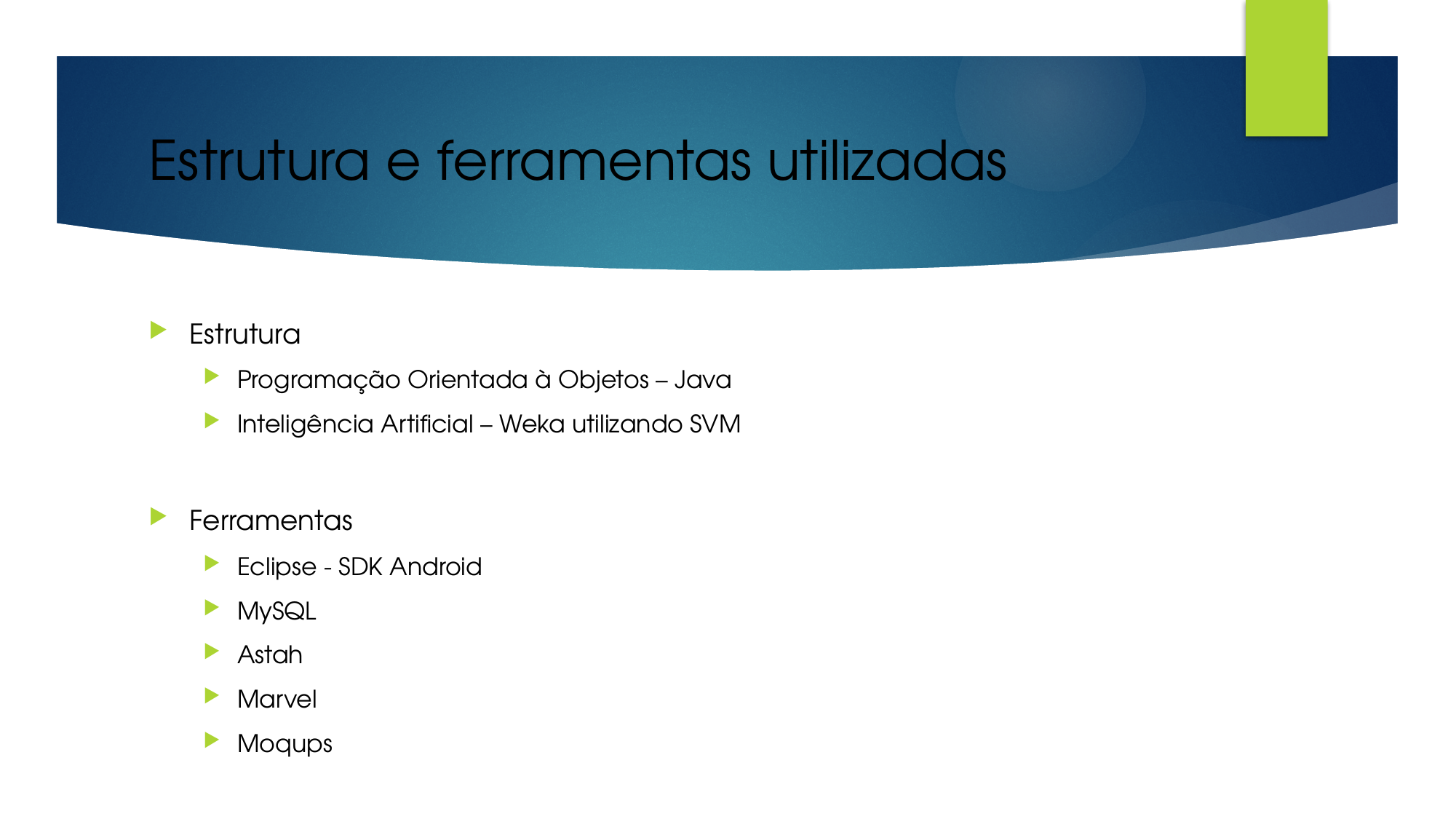

# Estrutura e ferramentas utilizadas
Estrutura
Programação Orientada à Objetos – Java
Inteligência Artificial – Weka utilizando SVM

Ferramentas
Eclipse - SDK Android
MySQL
Astah
Marvel
Moqups